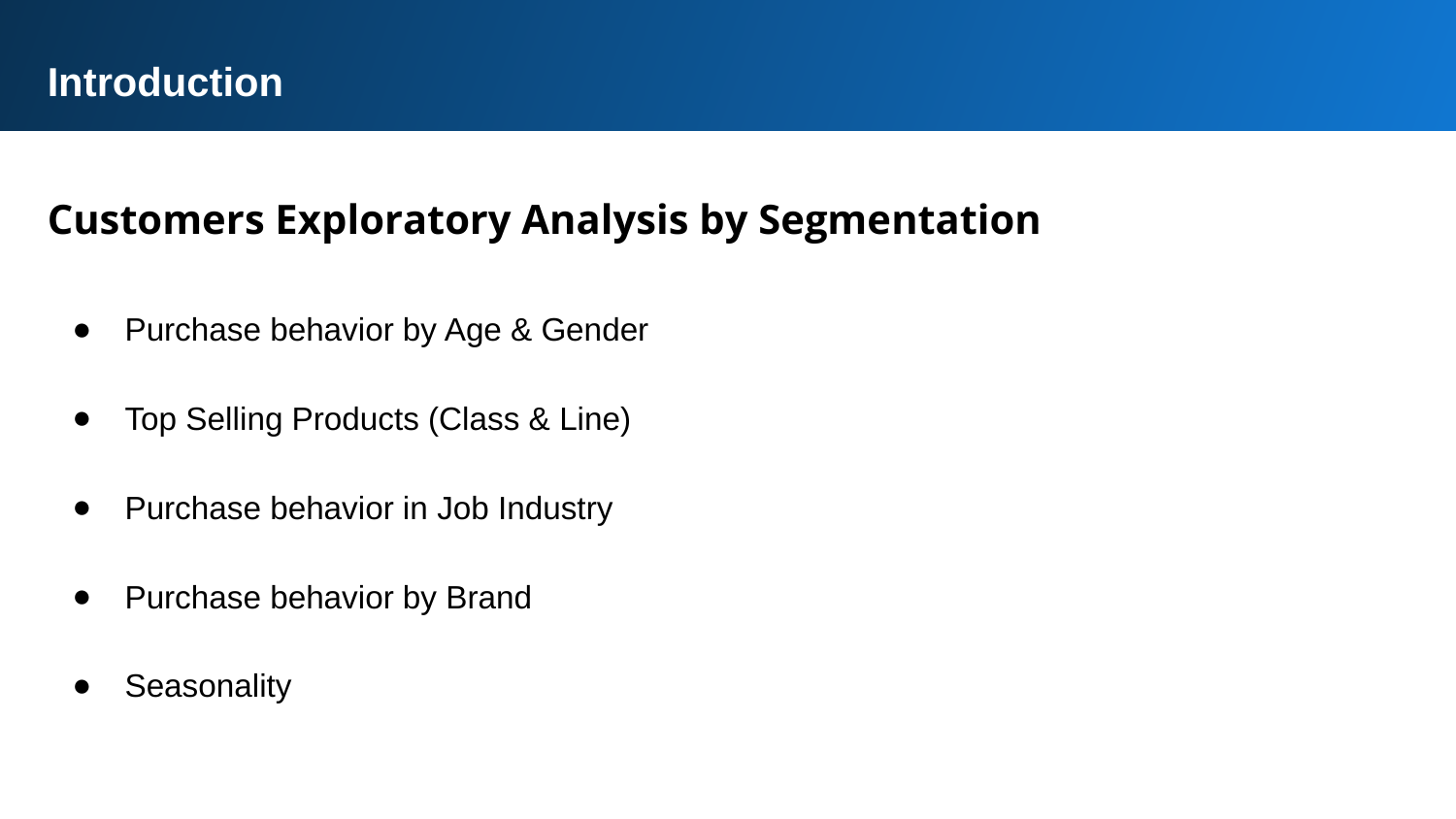

Introduction
Customers Exploratory Analysis by Segmentation
Purchase behavior by Age & Gender

Top Selling Products (Class & Line)
Purchase behavior in Job Industry

Purchase behavior by Brand

Seasonality